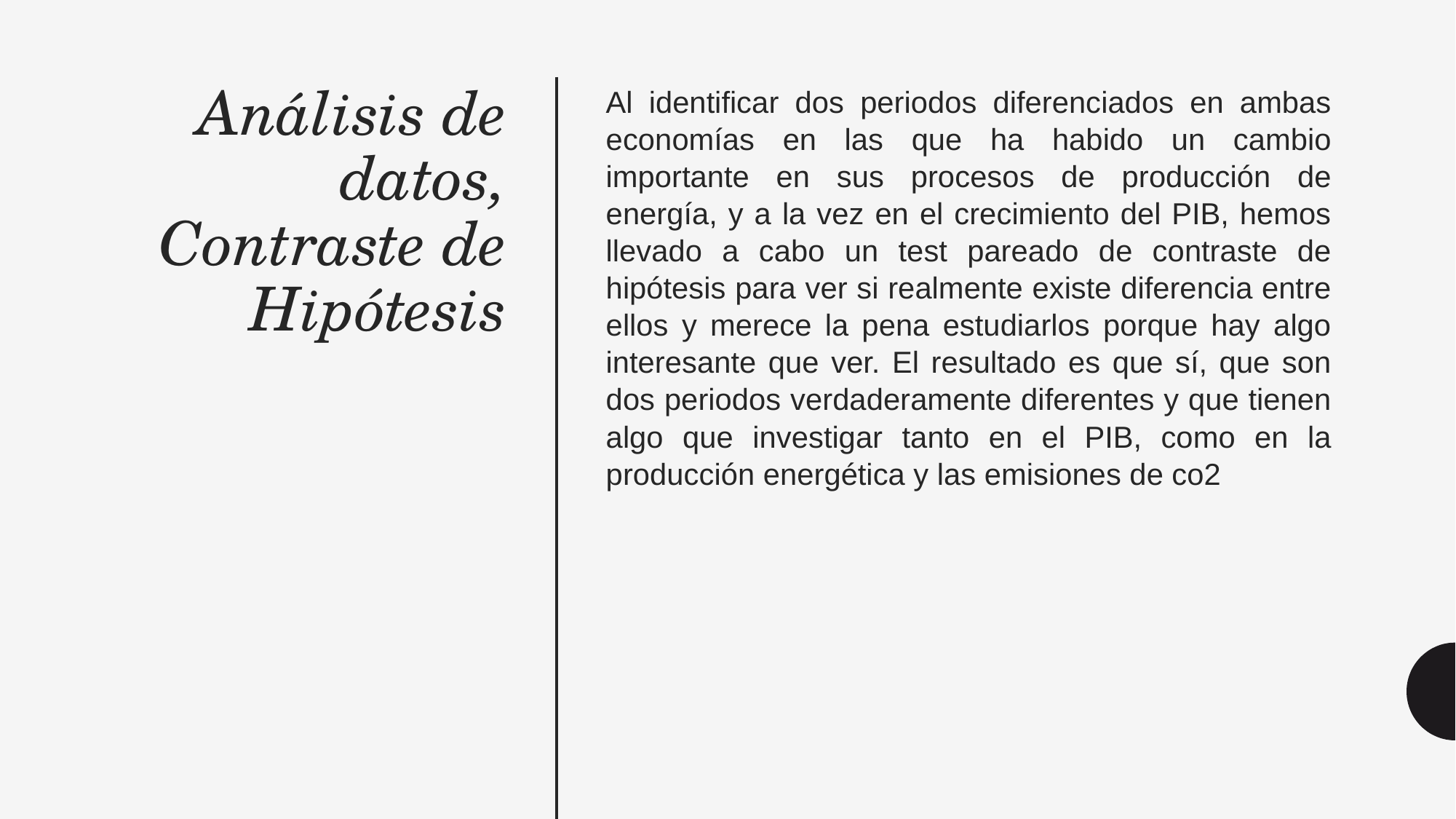

# Análisis de datos, Contraste de Hipótesis
Al identificar dos periodos diferenciados en ambas economías en las que ha habido un cambio importante en sus procesos de producción de energía, y a la vez en el crecimiento del PIB, hemos llevado a cabo un test pareado de contraste de hipótesis para ver si realmente existe diferencia entre ellos y merece la pena estudiarlos porque hay algo interesante que ver. El resultado es que sí, que son dos periodos verdaderamente diferentes y que tienen algo que investigar tanto en el PIB, como en la producción energética y las emisiones de co2